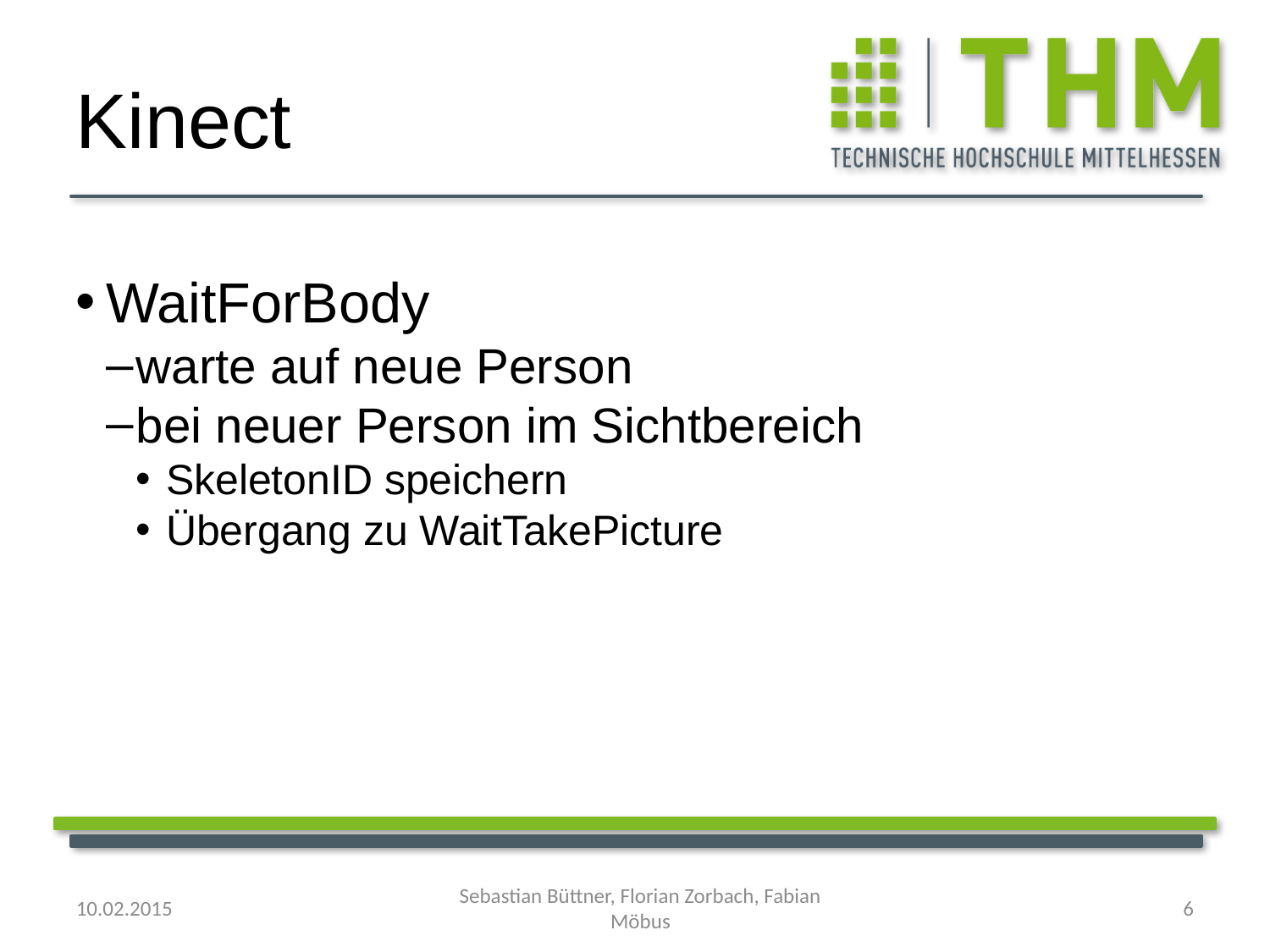

Kinect

WaitForBody
warte auf neue Person
bei neuer Person im Sichtbereich
SkeletonID speichern
Übergang zu WaitTakePicture
10.02.2015
Sebastian Büttner, Florian Zorbach, Fabian Möbus
6